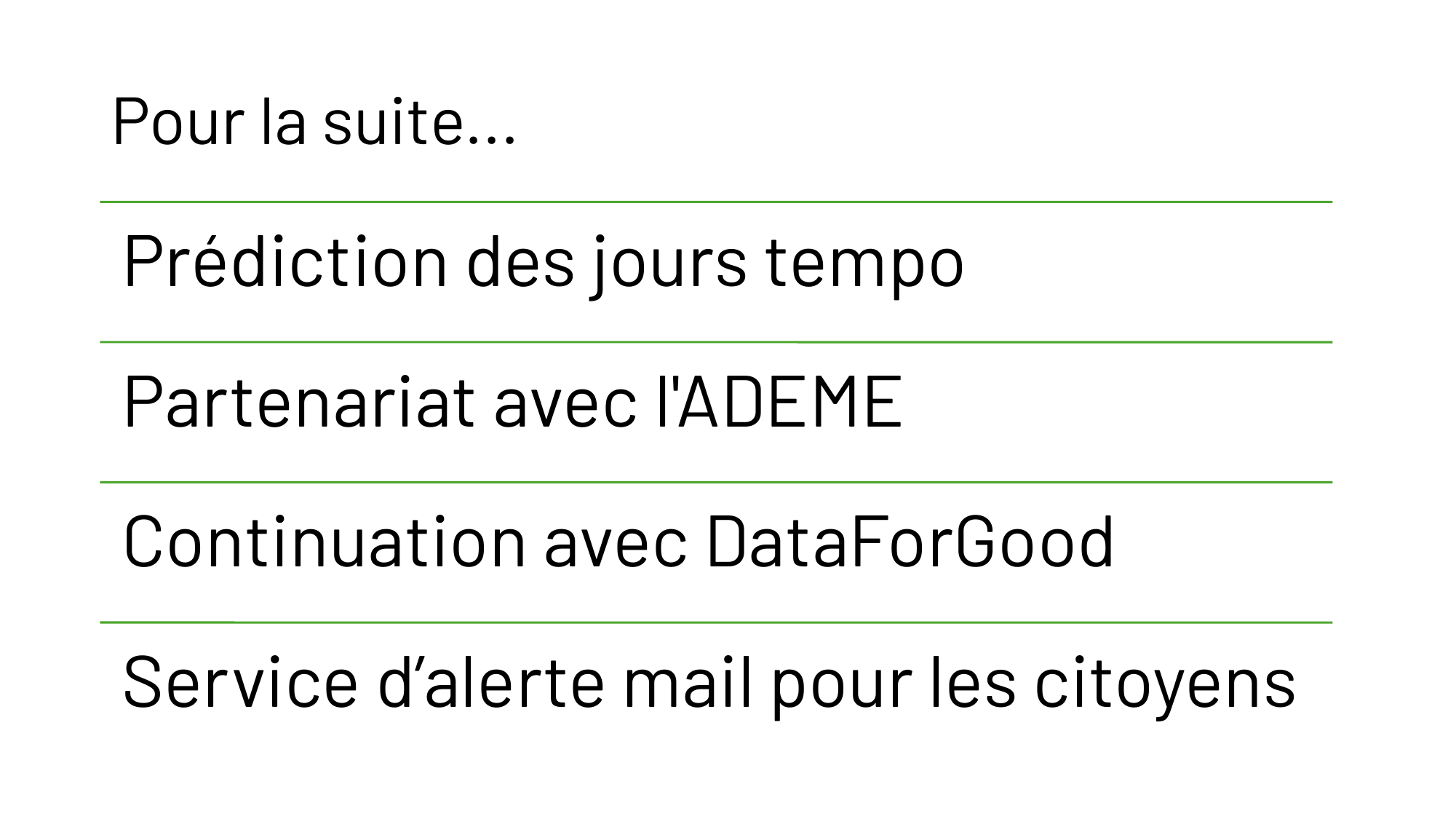

# Pour la suite...
Prédiction des jours tempo
Partenariat avec l'ADEME
Continuation avec DataForGood
Service d’alerte mail pour les citoyens